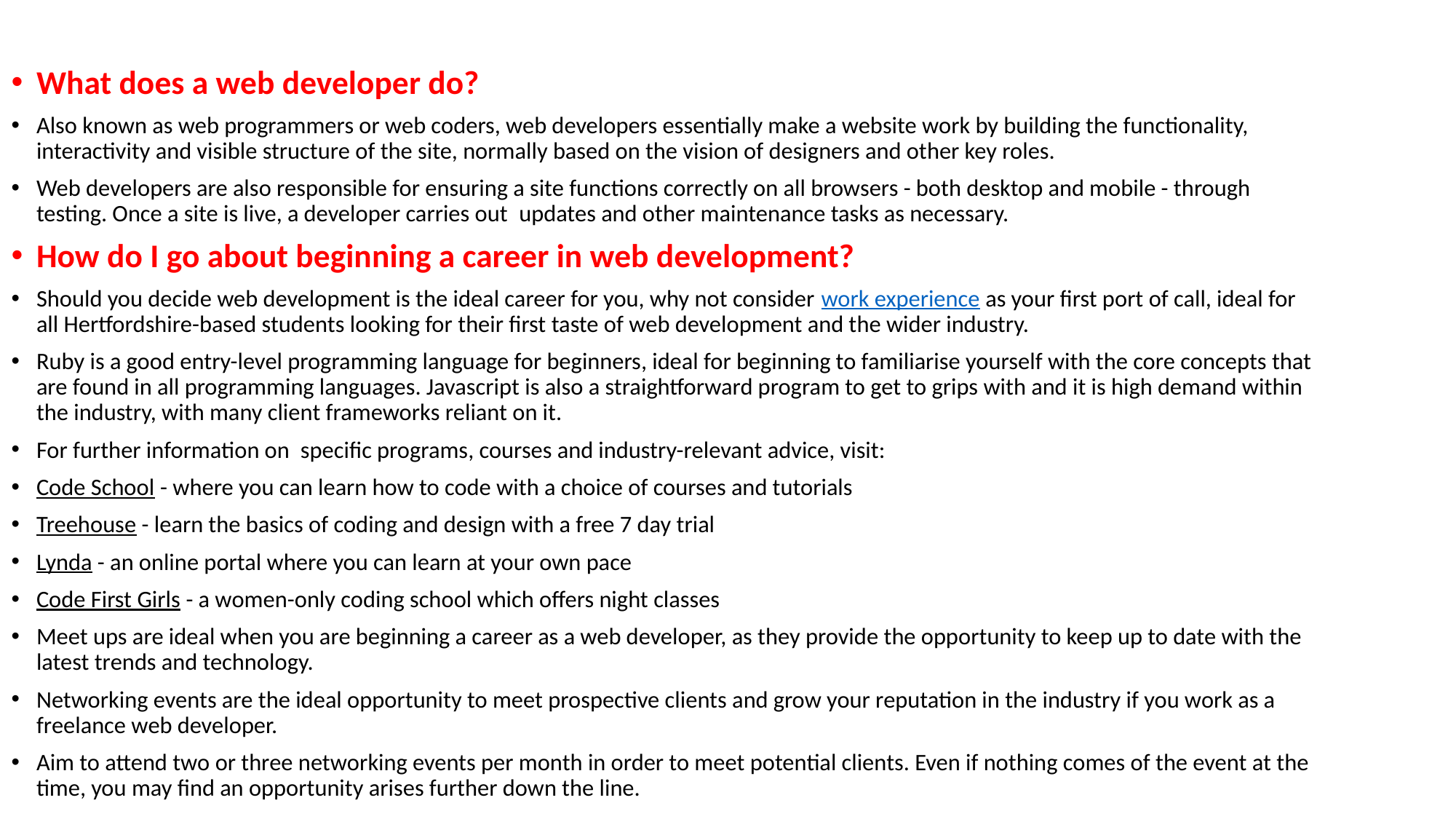

What does a web developer do?
Also known as web programmers or web coders, web developers essentially make a website work by building the functionality, interactivity and visible structure of the site, normally based on the vision of designers and other key roles.
Web developers are also responsible for ensuring a site functions correctly on all browsers - both desktop and mobile - through testing. Once a site is live, a developer carries out  updates and other maintenance tasks as necessary.
How do I go about beginning a career in web development?
Should you decide web development is the ideal career for you, why not consider work experience as your first port of call, ideal for all Hertfordshire-based students looking for their first taste of web development and the wider industry.
Ruby is a good entry-level programming language for beginners, ideal for beginning to familiarise yourself with the core concepts that are found in all programming languages. Javascript is also a straightforward program to get to grips with and it is high demand within the industry, with many client frameworks reliant on it.
For further information on  specific programs, courses and industry-relevant advice, visit:
Code School - where you can learn how to code with a choice of courses and tutorials
Treehouse - learn the basics of coding and design with a free 7 day trial
Lynda - an online portal where you can learn at your own pace
Code First Girls - a women-only coding school which offers night classes
Meet ups are ideal when you are beginning a career as a web developer, as they provide the opportunity to keep up to date with the latest trends and technology.
Networking events are the ideal opportunity to meet prospective clients and grow your reputation in the industry if you work as a freelance web developer.
Aim to attend two or three networking events per month in order to meet potential clients. Even if nothing comes of the event at the time, you may find an opportunity arises further down the line.